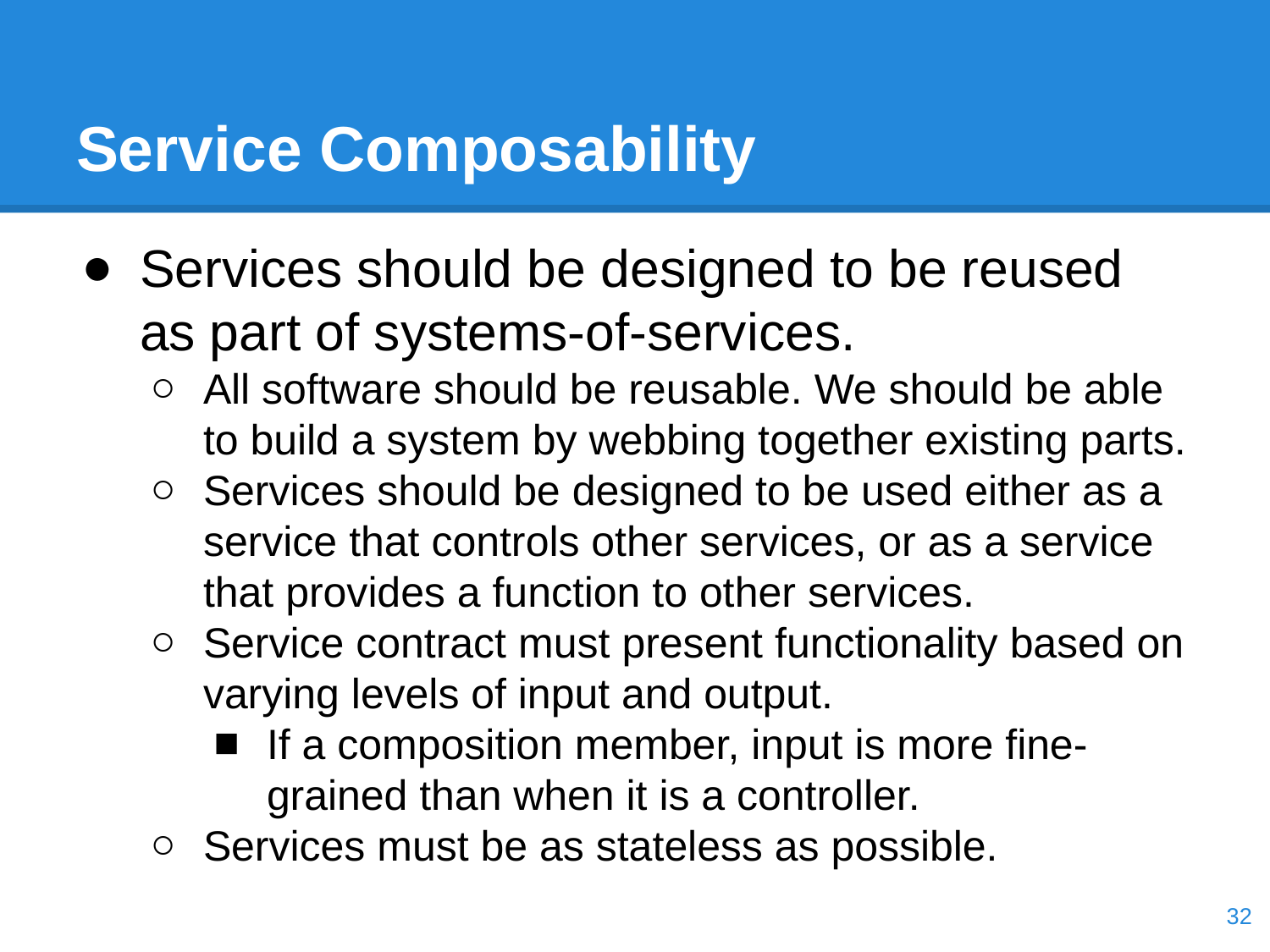

# Service Composability
Services should be designed to be reused as part of systems-of-services.
All software should be reusable. We should be able to build a system by webbing together existing parts.
Services should be designed to be used either as a service that controls other services, or as a service that provides a function to other services.
Service contract must present functionality based on varying levels of input and output.
If a composition member, input is more fine-grained than when it is a controller.
Services must be as stateless as possible.
32